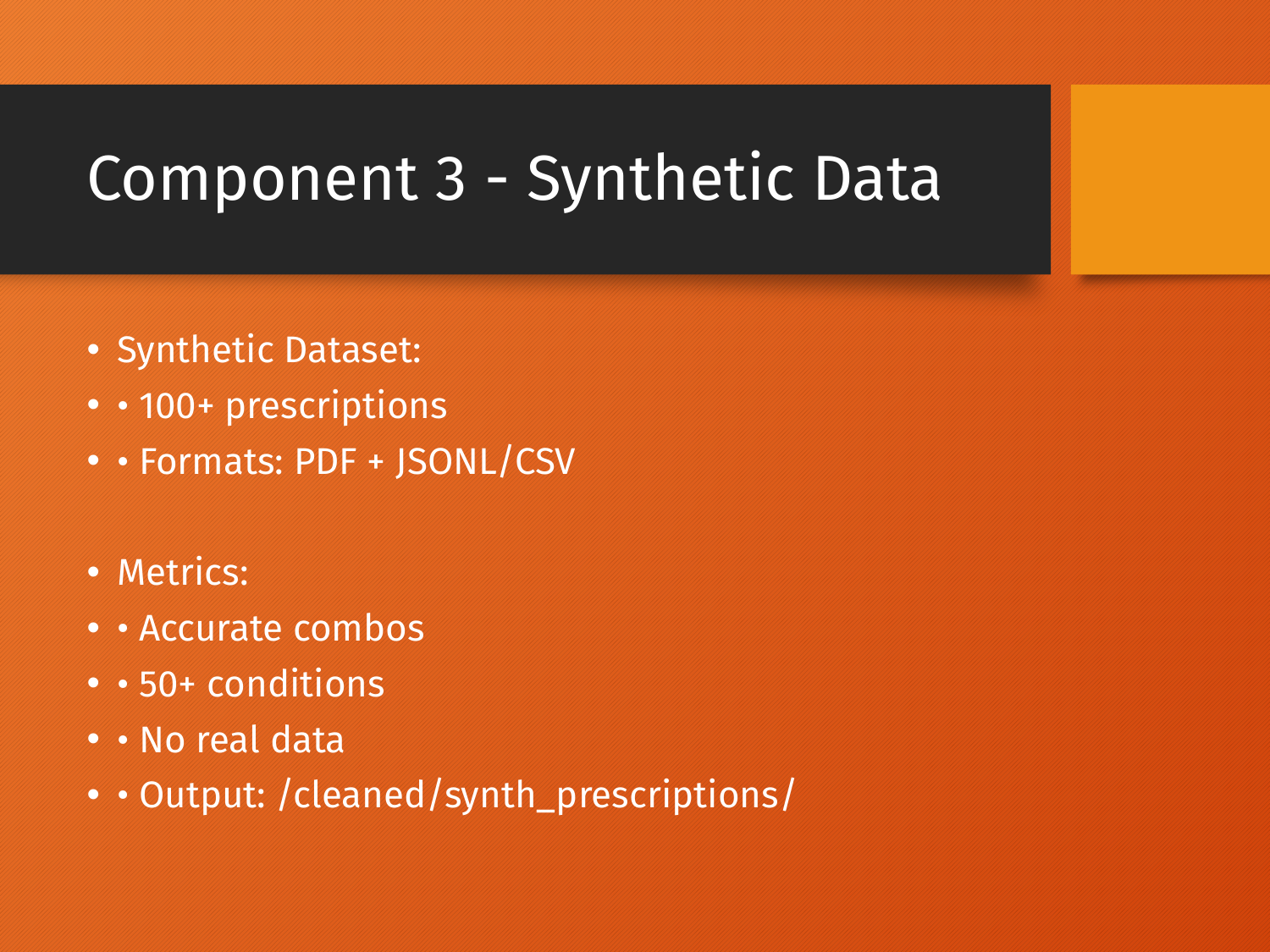

# Component 3 - Synthetic Data
Synthetic Dataset:
• 100+ prescriptions
• Formats: PDF + JSONL/CSV

Metrics:
• Accurate combos
• 50+ conditions
• No real data
• Output: /cleaned/synth_prescriptions/